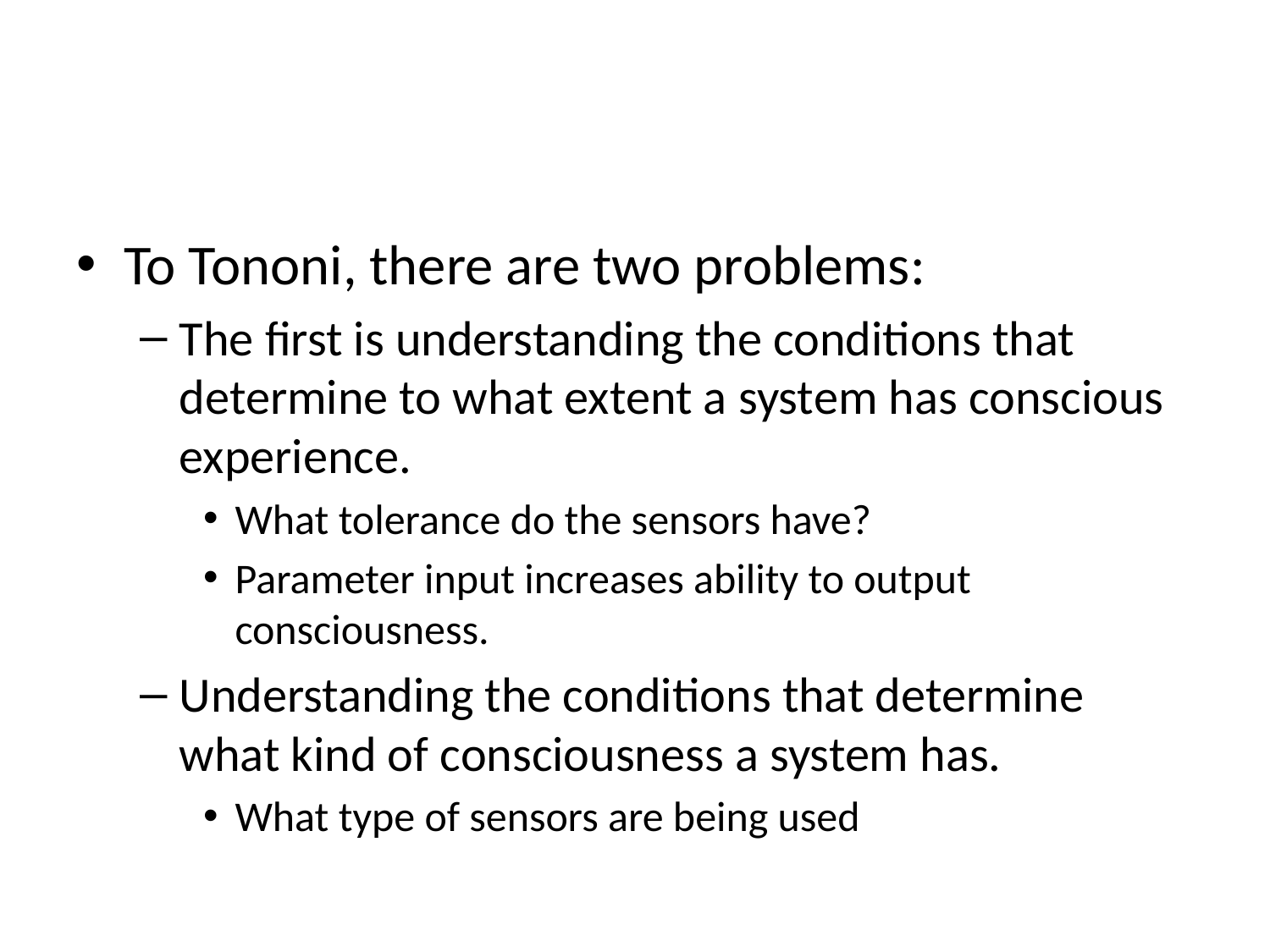

To Tononi, there are two problems:
The first is understanding the conditions that determine to what extent a system has conscious experience.
What tolerance do the sensors have?
Parameter input increases ability to output consciousness.
Understanding the conditions that determine what kind of consciousness a system has.
What type of sensors are being used